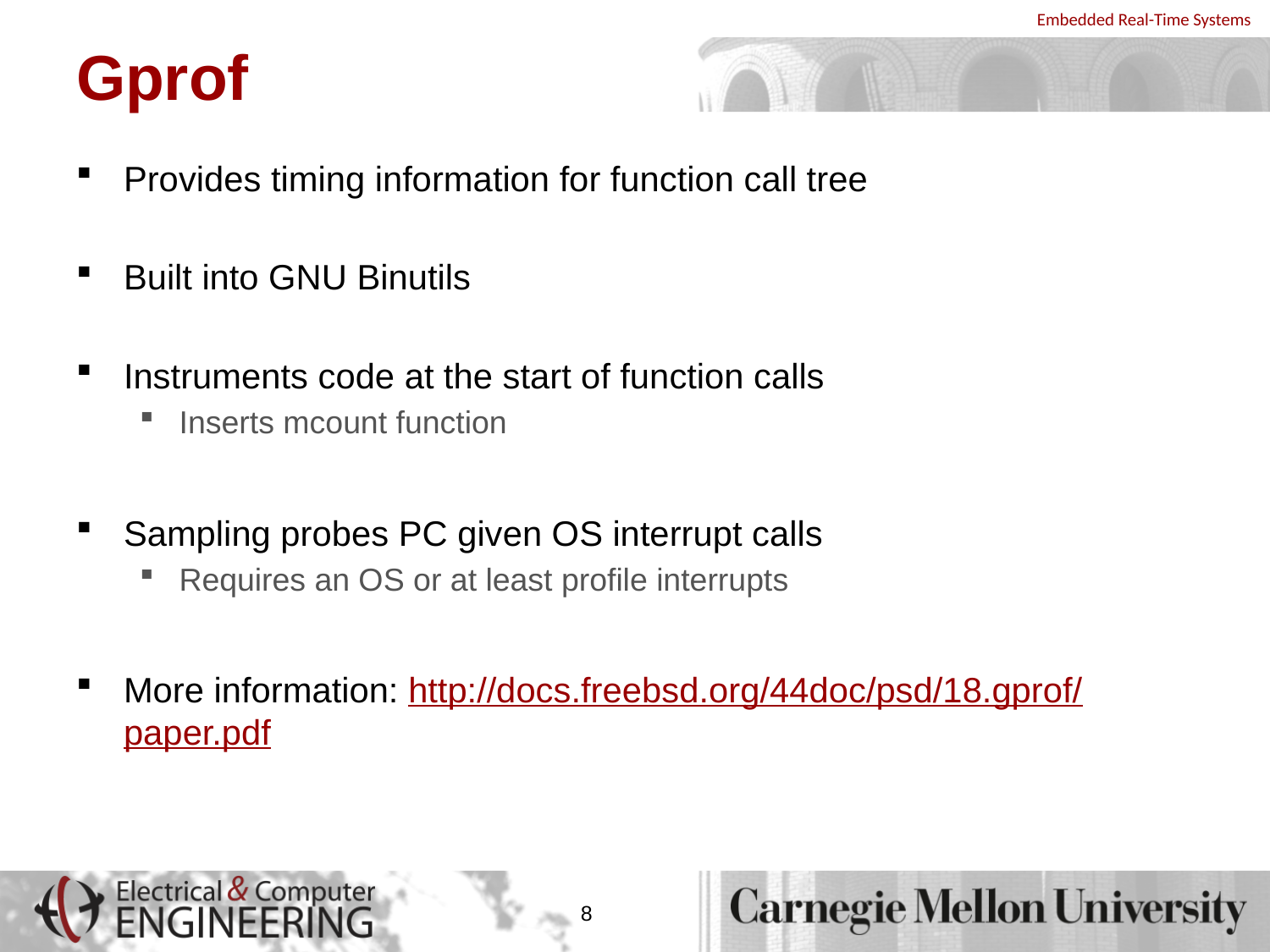

# Gprof
Provides timing information for function call tree

Built into GNU Binutils

Instruments code at the start of function calls
Inserts mcount function

Sampling probes PC given OS interrupt calls
Requires an OS or at least profile interrupts

More information: http://docs.freebsd.org/44doc/psd/18.gprof/paper.pdf

8